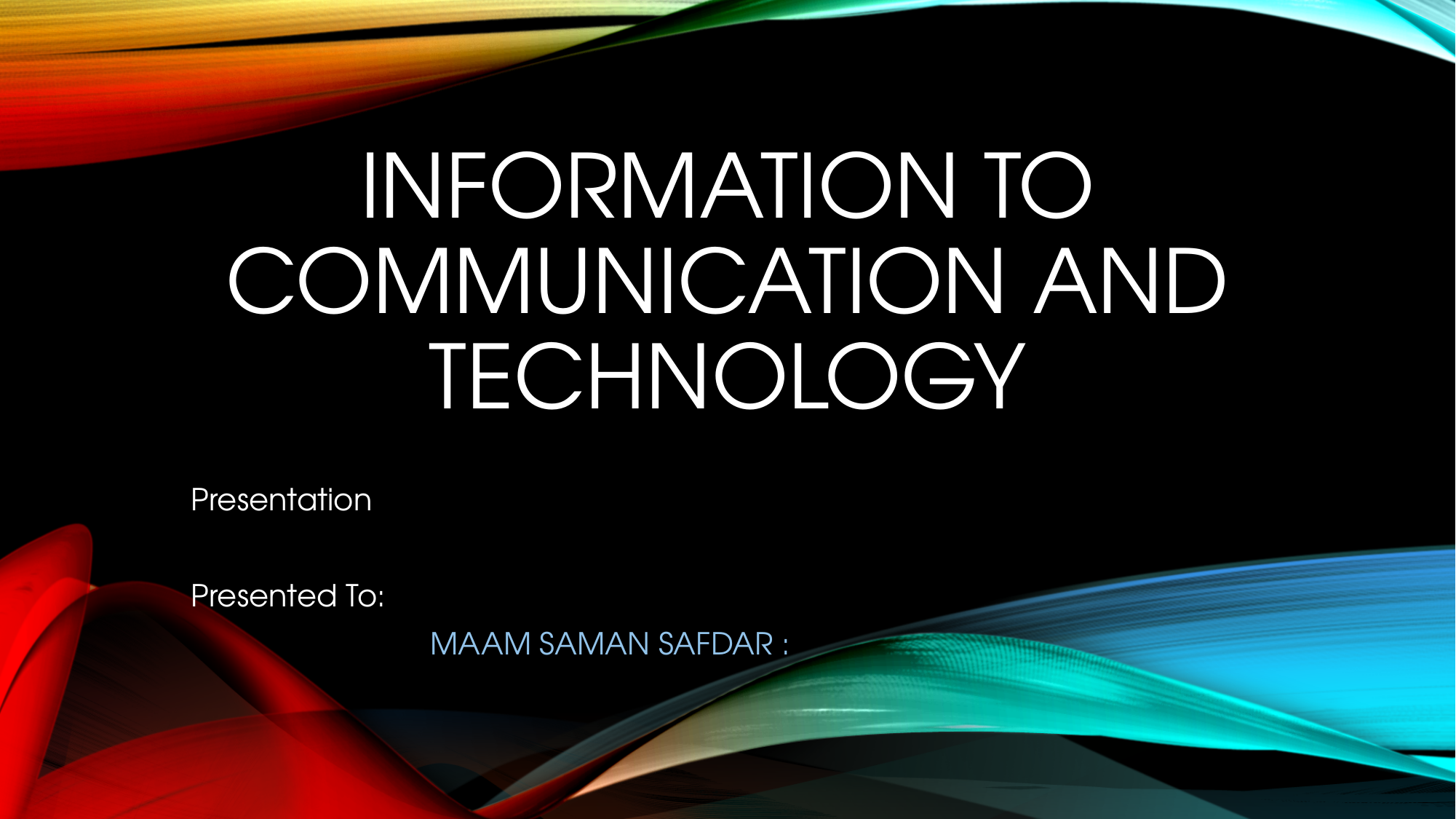

# INFORMATION TO COMMUNICATION AND TECHNOLOGY
  Presentation

  Presented To:
MAAM SAMAN SAFDAR :